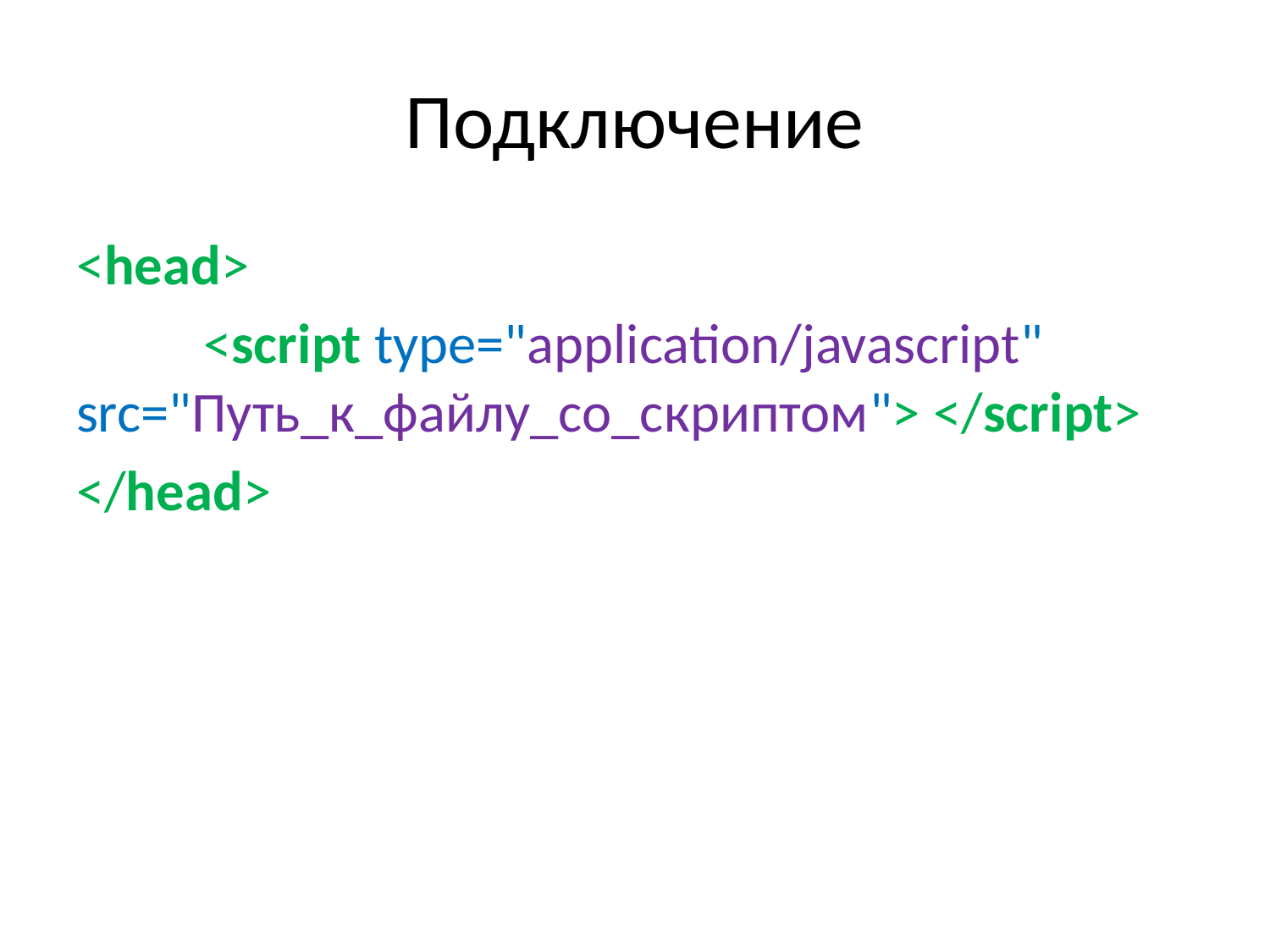

# Подключение
<head>
	<script type="application/javascript" src="Путь_к_файлу_со_скриптом"> </script>
</head>